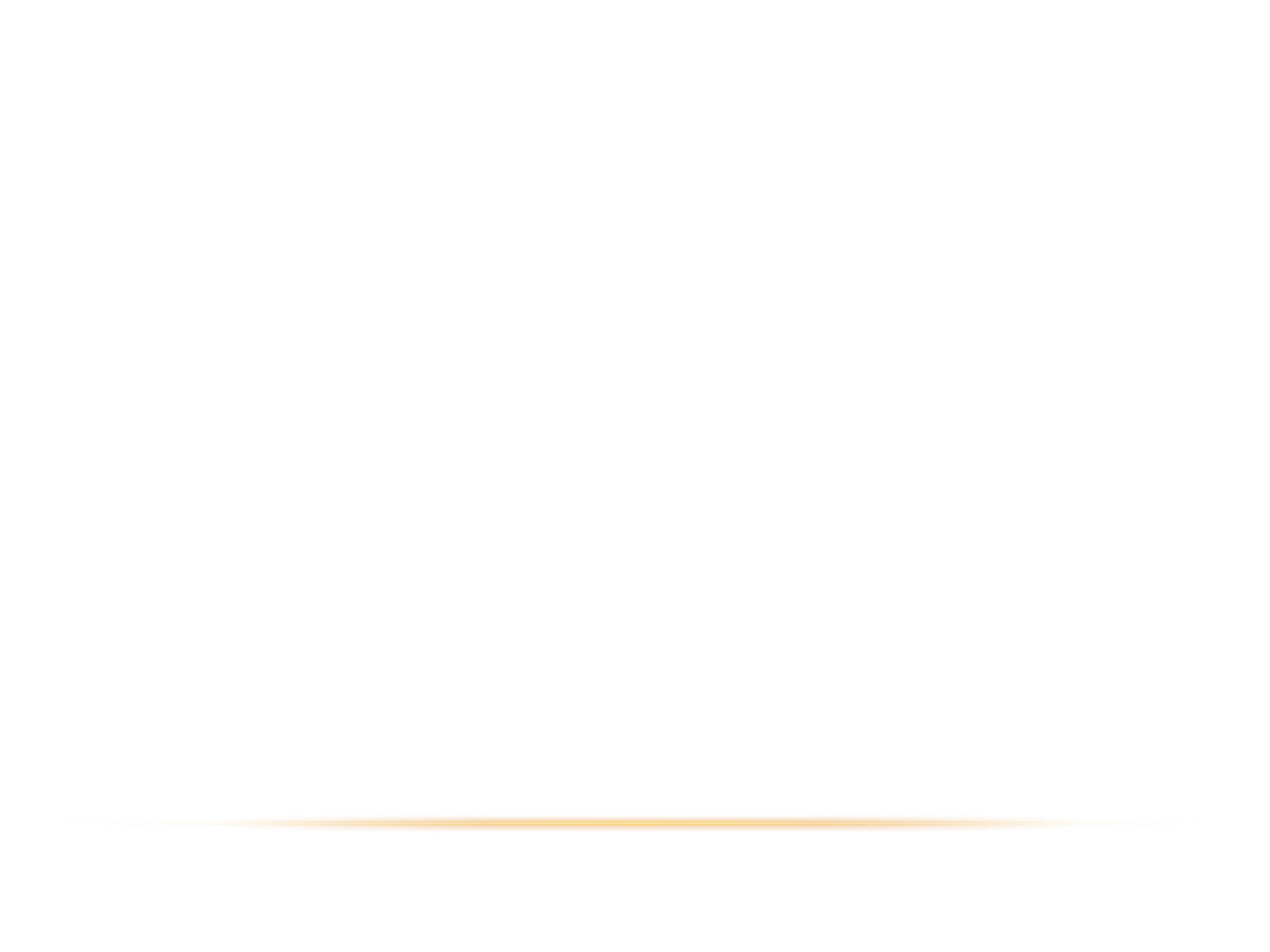

CoNCLUSION
This best way to maximize savings for retirement is to maximize contributions into a 401K account as early as possible on the planning horizon.

The return on Social Security and 401K can be combined during retirement to provide a good quality of life.